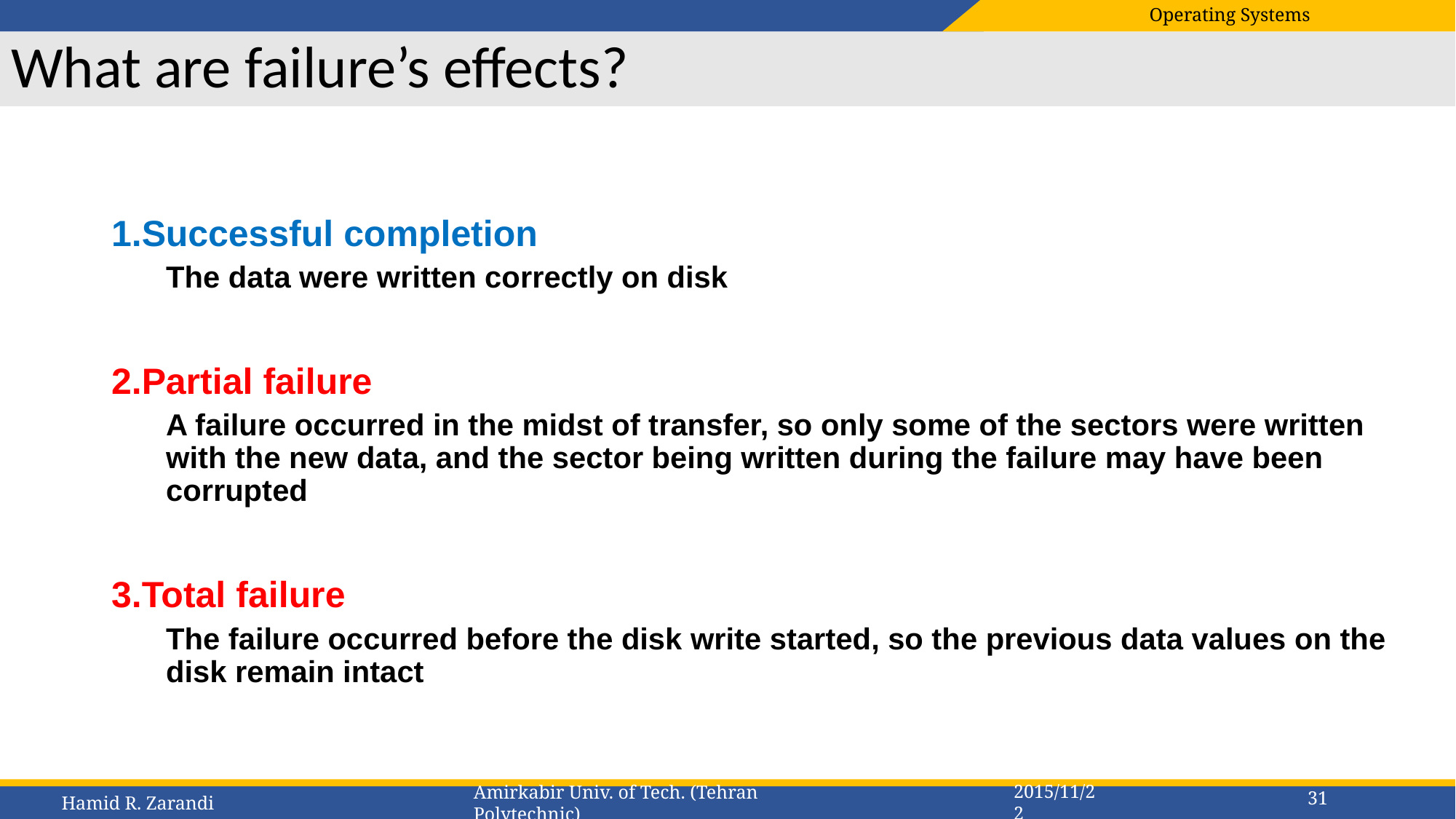

# What are failure’s effects?

Successful completion
The data were written correctly on disk

Partial failure
A failure occurred in the midst of transfer, so only some of the sectors were written with the new data, and the sector being written during the failure may have been corrupted

Total failure
The failure occurred before the disk write started, so the previous data values on the disk remain intact